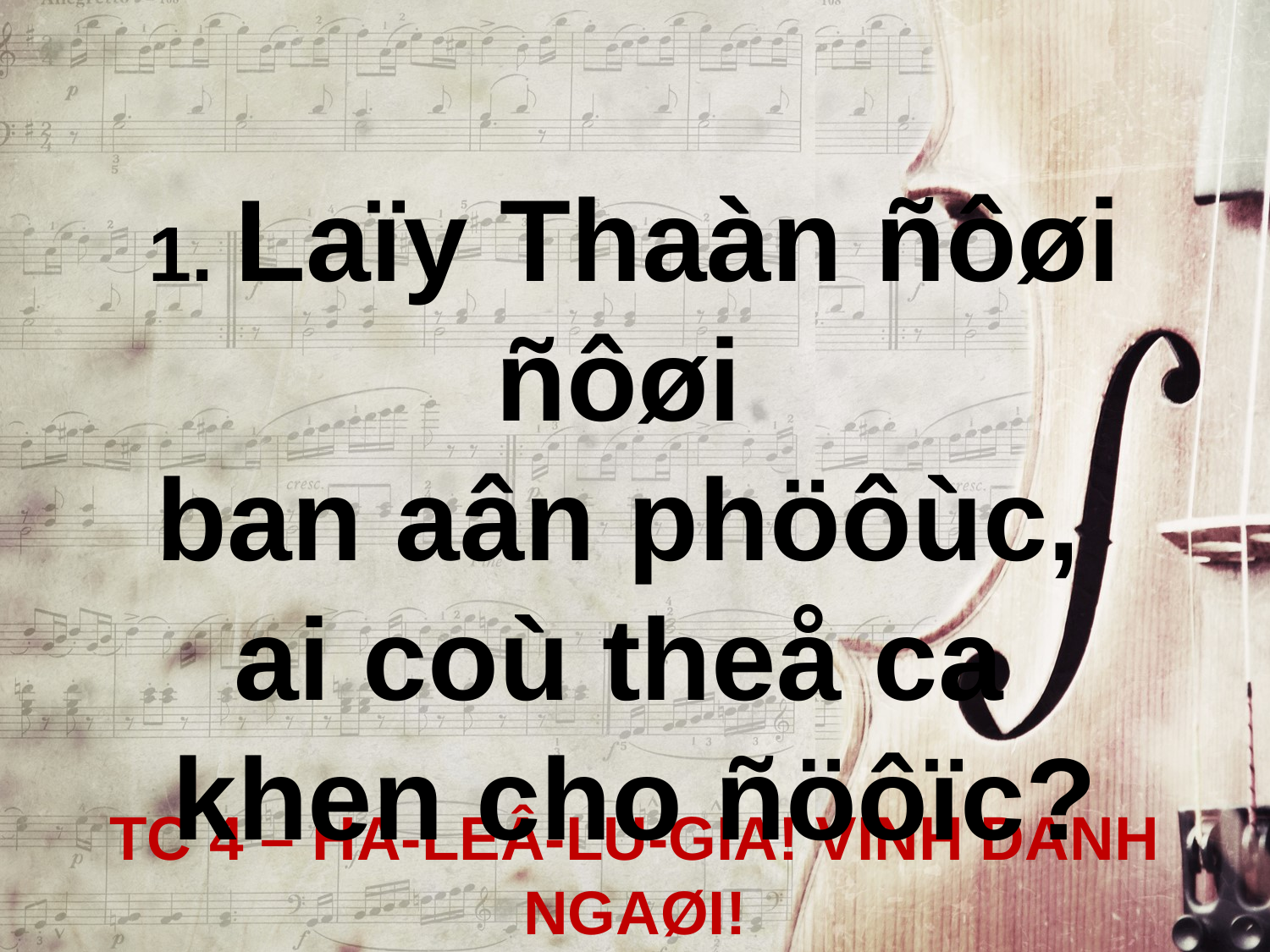

1. Laïy Thaàn ñôøi ñôøi
ban aân phöôùc,
ai coù theå ca
khen cho ñöôïc?
TC 4 – HA-LEÂ-LU-GIA! VINH DANH NGAØI!